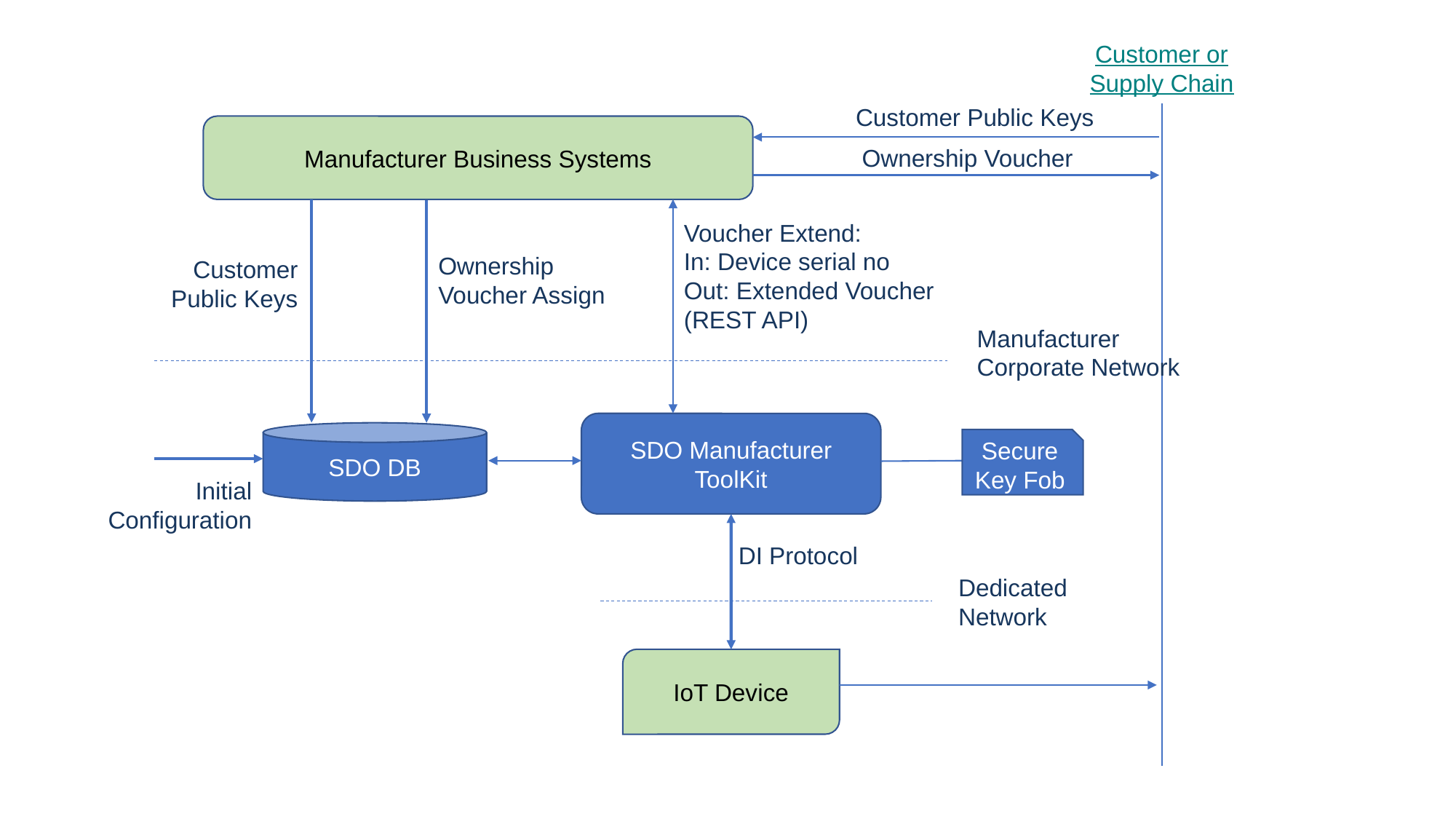

Customer or Supply Chain
Customer Public Keys
Manufacturer Business Systems
Ownership Voucher
Voucher Extend:
In: Device serial no
Out: Extended Voucher
(REST API)

Ownership Voucher Assign
Customer Public Keys
Manufacturer Corporate Network
SDO Manufacturer ToolKit
SDO DB
Secure Key Fob
Initial Configuration
DI Protocol
Dedicated Network
IoT Device